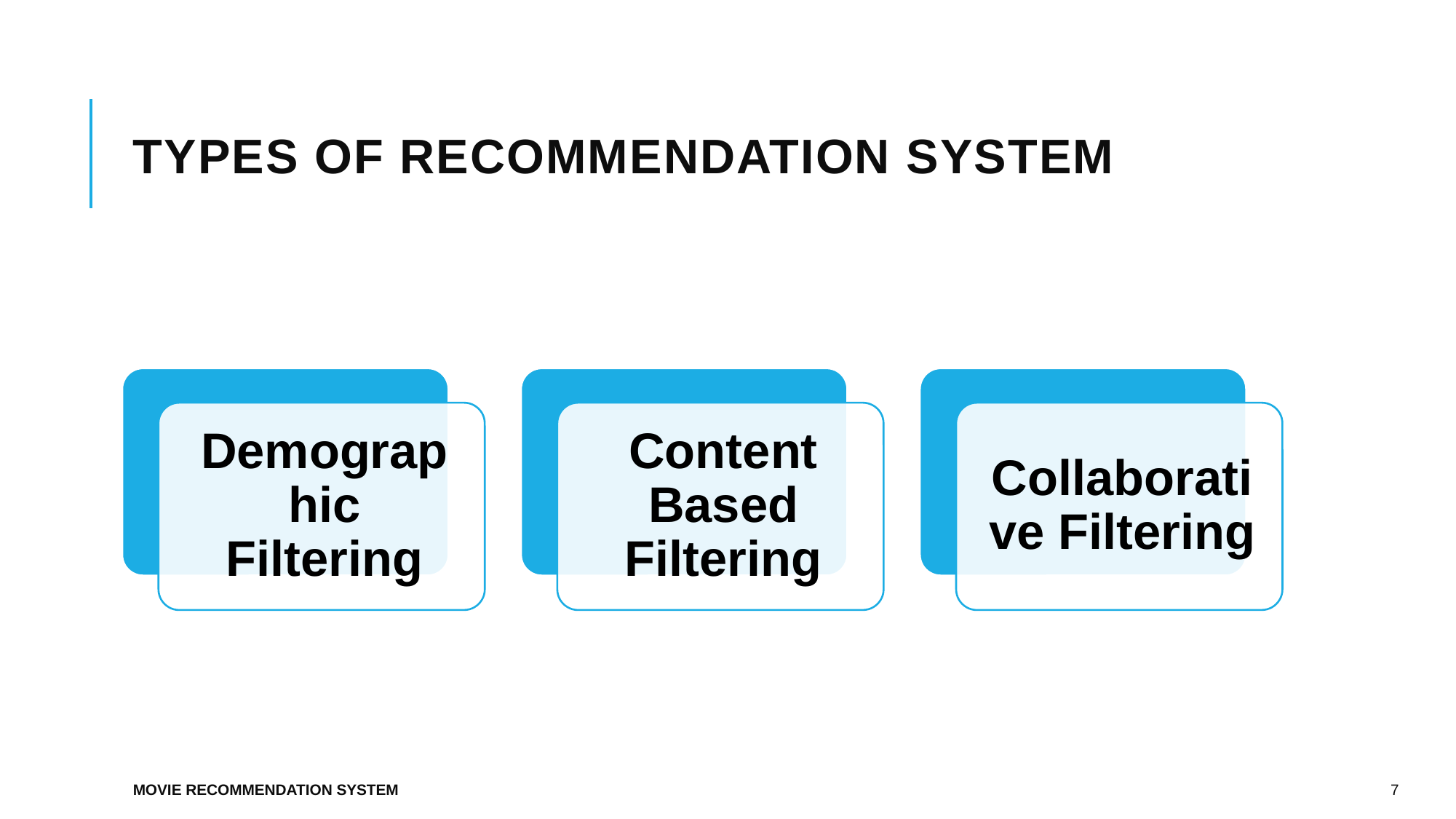

# Types of recommendation system
Demographic Filtering
Content Based Filtering
Collaborative Filtering
Movie Recommendation System
7